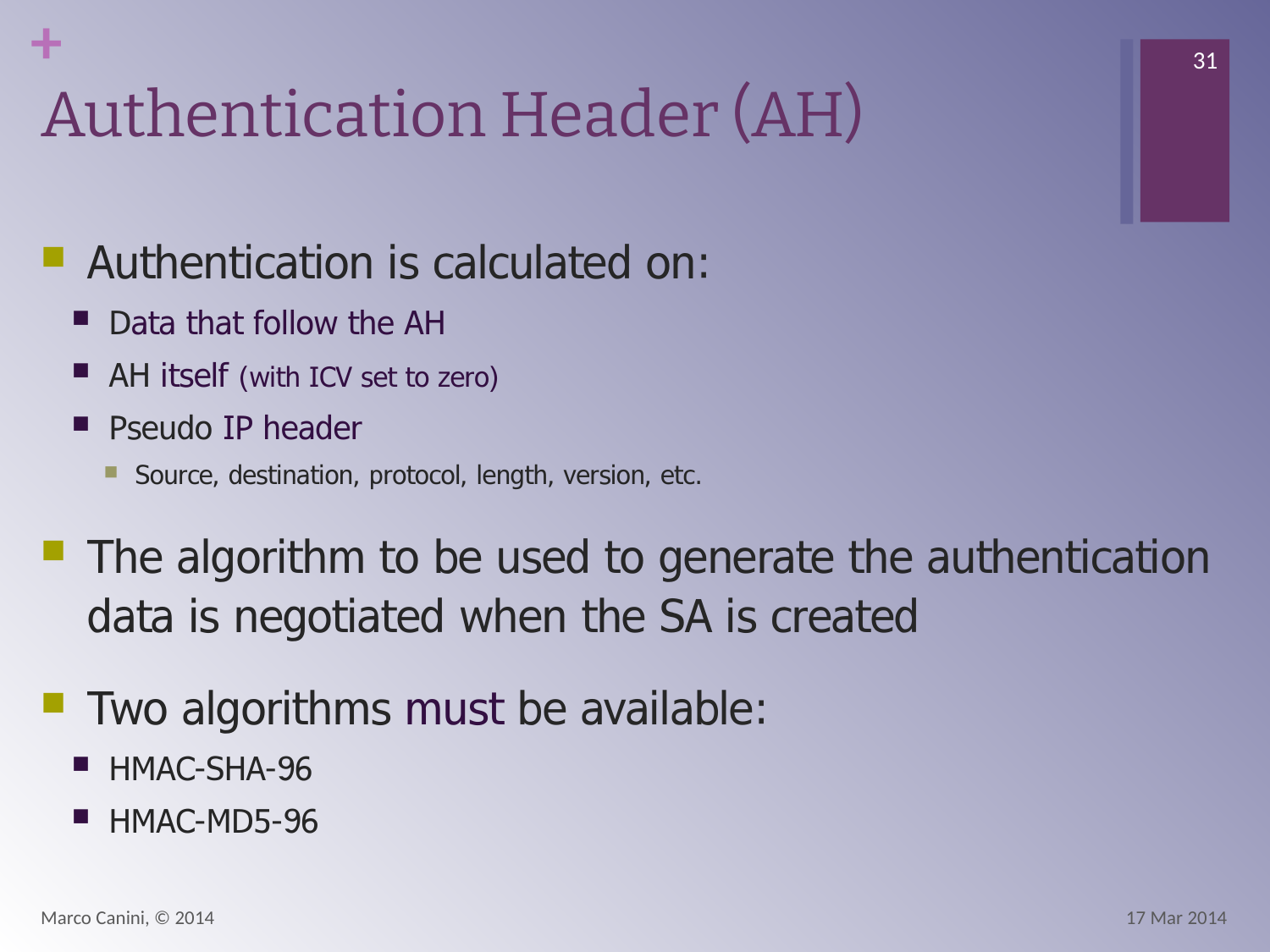

31
# Authentication Header (AH)
Authentication is calculated on:
Data that follow the AH
AH itself (with ICV set to zero)
Pseudo IP header
Source, destination, protocol, length, version, etc.
The algorithm to be used to generate the authentication data is negotiated when the SA is created
Two algorithms must be available:
HMAC-SHA-96
HMAC-MD5-96
Marco Canini, © 2014
17 Mar 2014